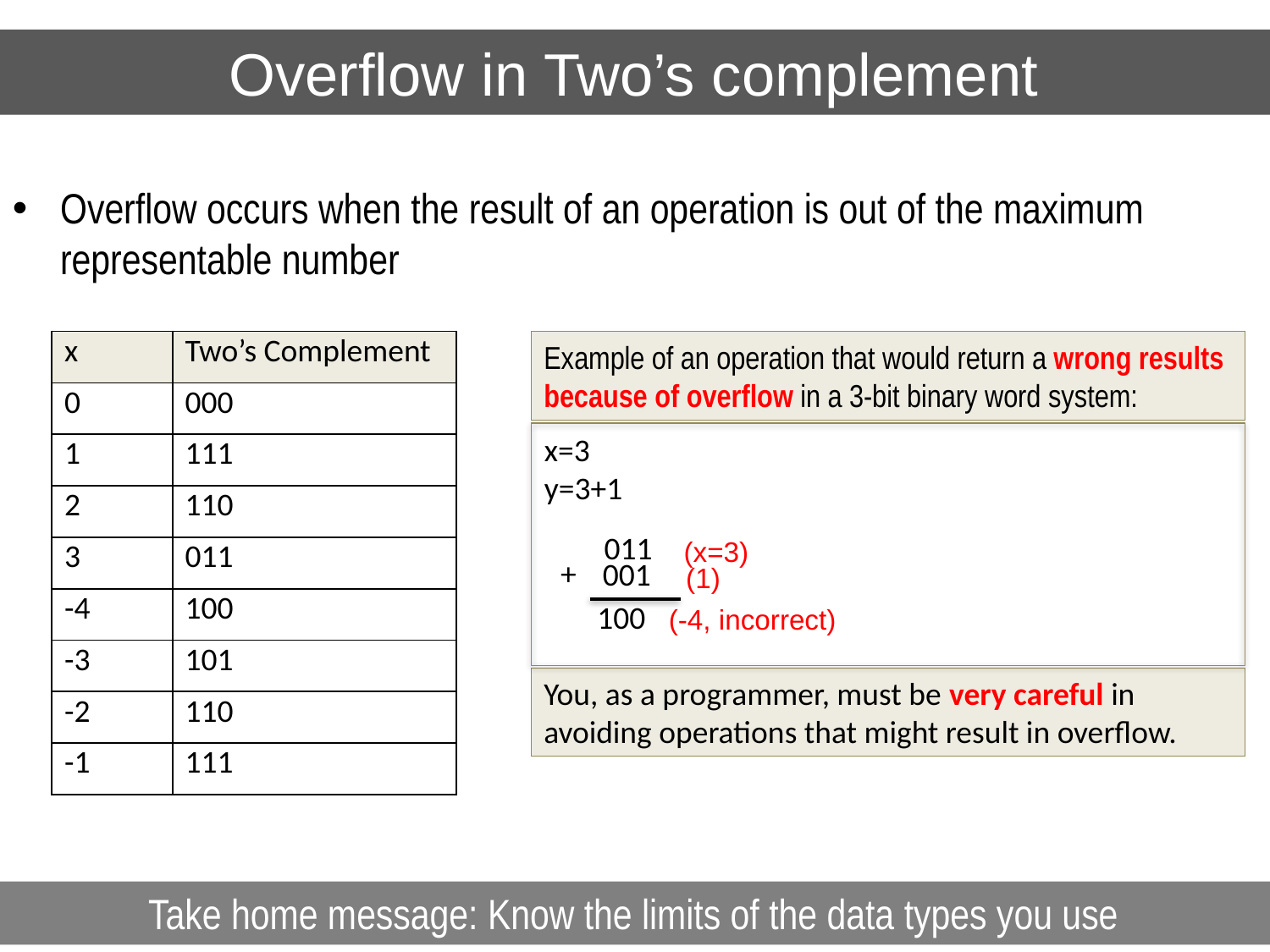

# Overflow in Two’s complement
Overflow occurs when the result of an operation is out of the maximum representable number
| x | Two’s Complement |
| --- | --- |
| 0 | 000 |
| 1 | 111 |
| 2 | 110 |
| 3 | 011 |
| -4 | 100 |
| -3 | 101 |
| -2 | 110 |
| -1 | 111 |
Example of an operation that would return a wrong results because of overflow in a 3-bit binary word system:
x=3
y=3+1

011
(x=3)
+
001
(1)
 100
(-4, incorrect)
You, as a programmer, must be very careful in avoiding operations that might result in overflow.
Take home message: Know the limits of the data types you use